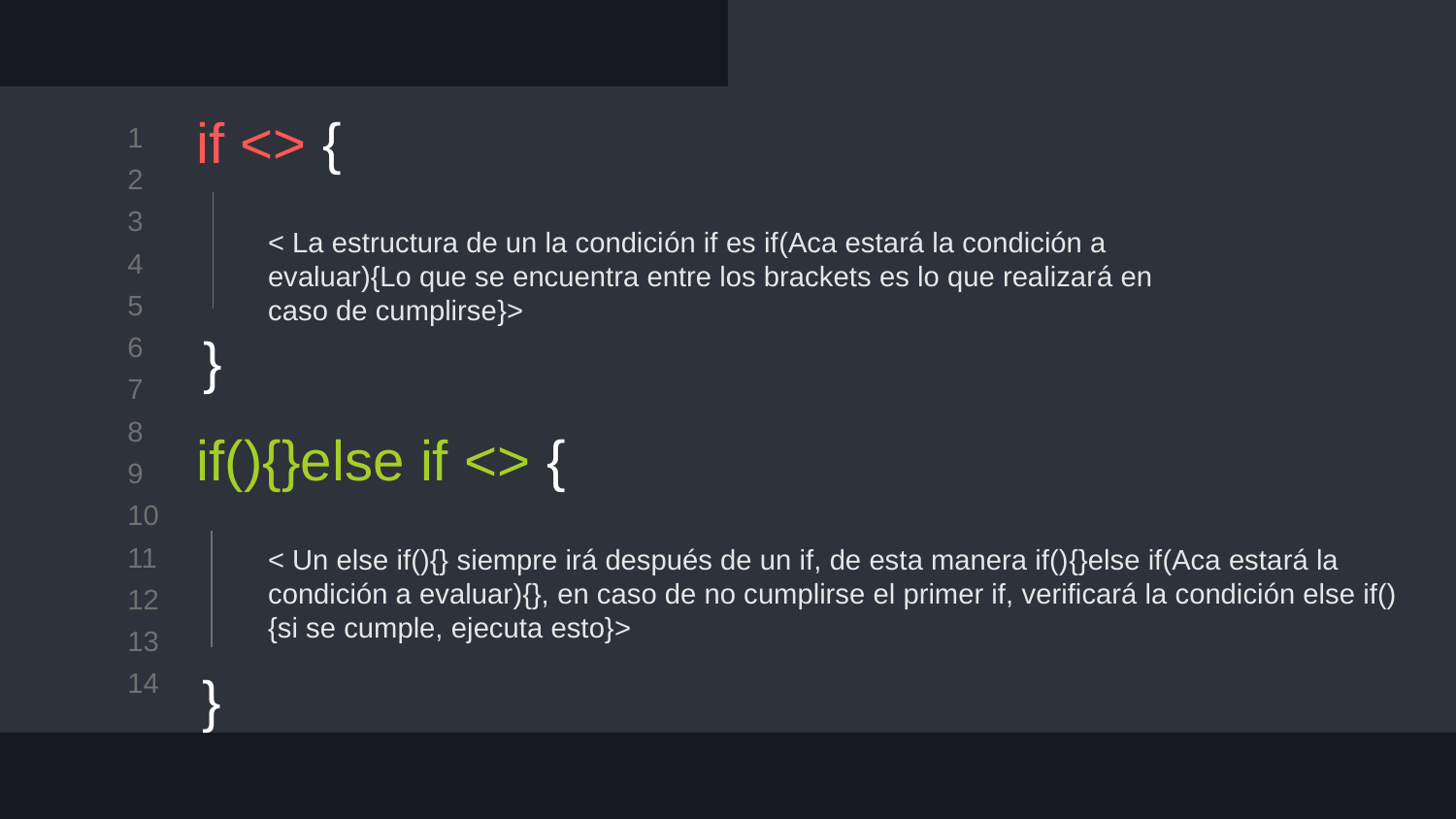

# if <> {
< La estructura de un la condición if es if(Aca estará la condición a evaluar){Lo que se encuentra entre los brackets es lo que realizará en caso de cumplirse}>
}
if(){}else if <> {
< Un else if(){} siempre irá después de un if, de esta manera if(){}else if(Aca estará la condición a evaluar){}, en caso de no cumplirse el primer if, verificará la condición else if(){si se cumple, ejecuta esto}>
}